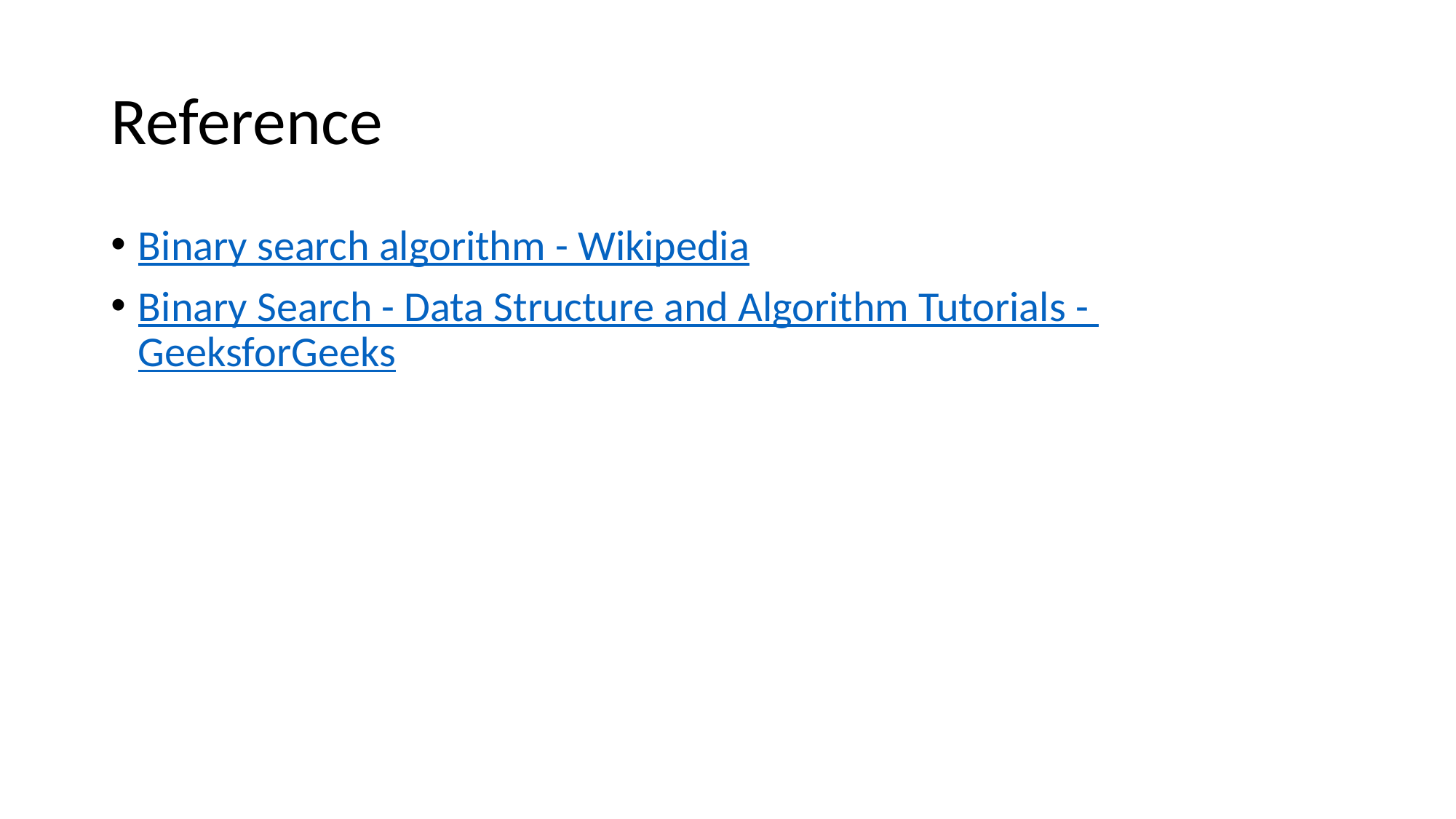

# Reference
Binary search algorithm - Wikipedia
Binary Search - Data Structure and Algorithm Tutorials - GeeksforGeeks